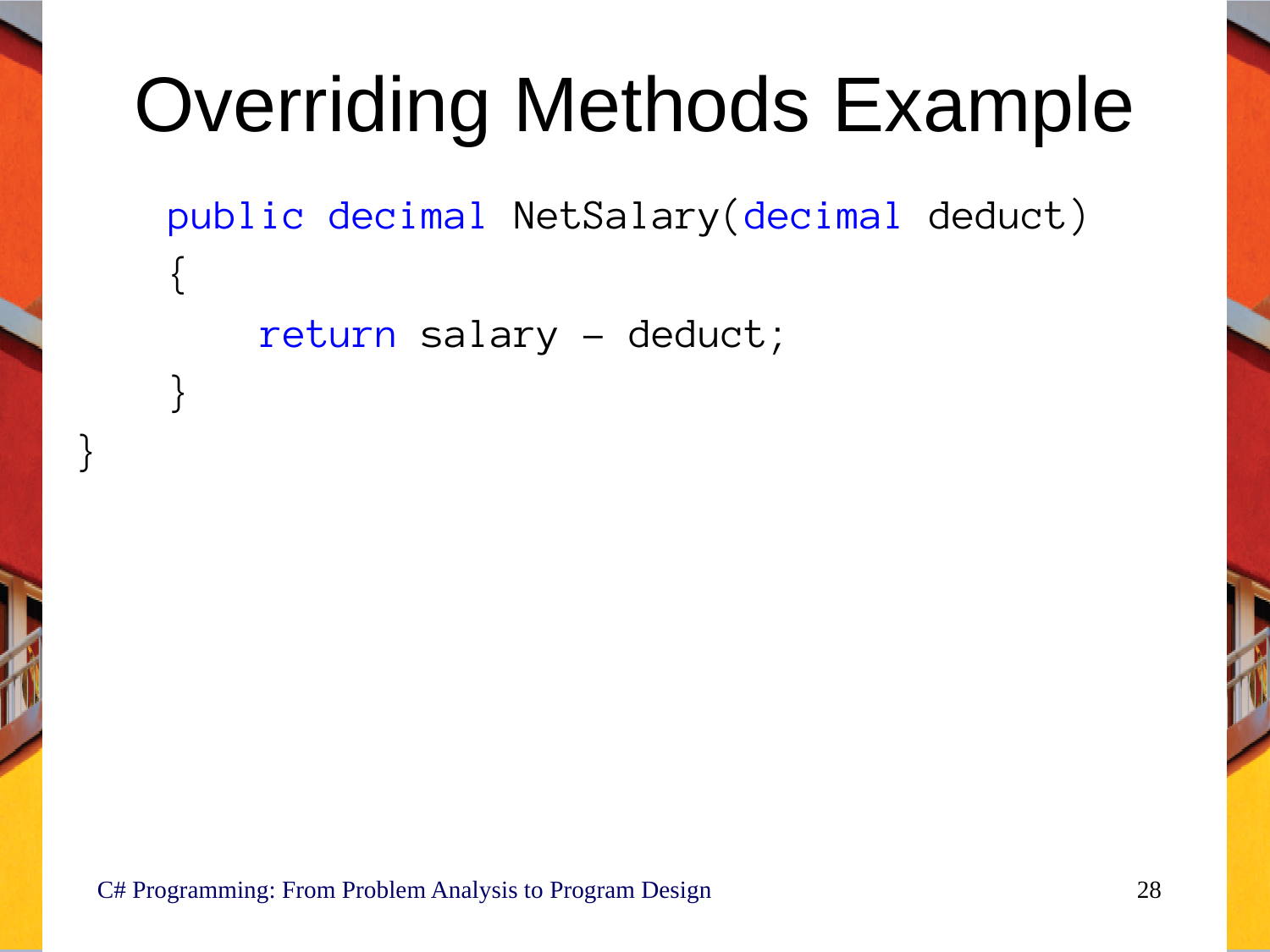

# Overriding Methods Example
    public decimal NetSalary(decimal deduct)
    {
        return salary - deduct;
    }
}
C# Programming: From Problem Analysis to Program Design

28